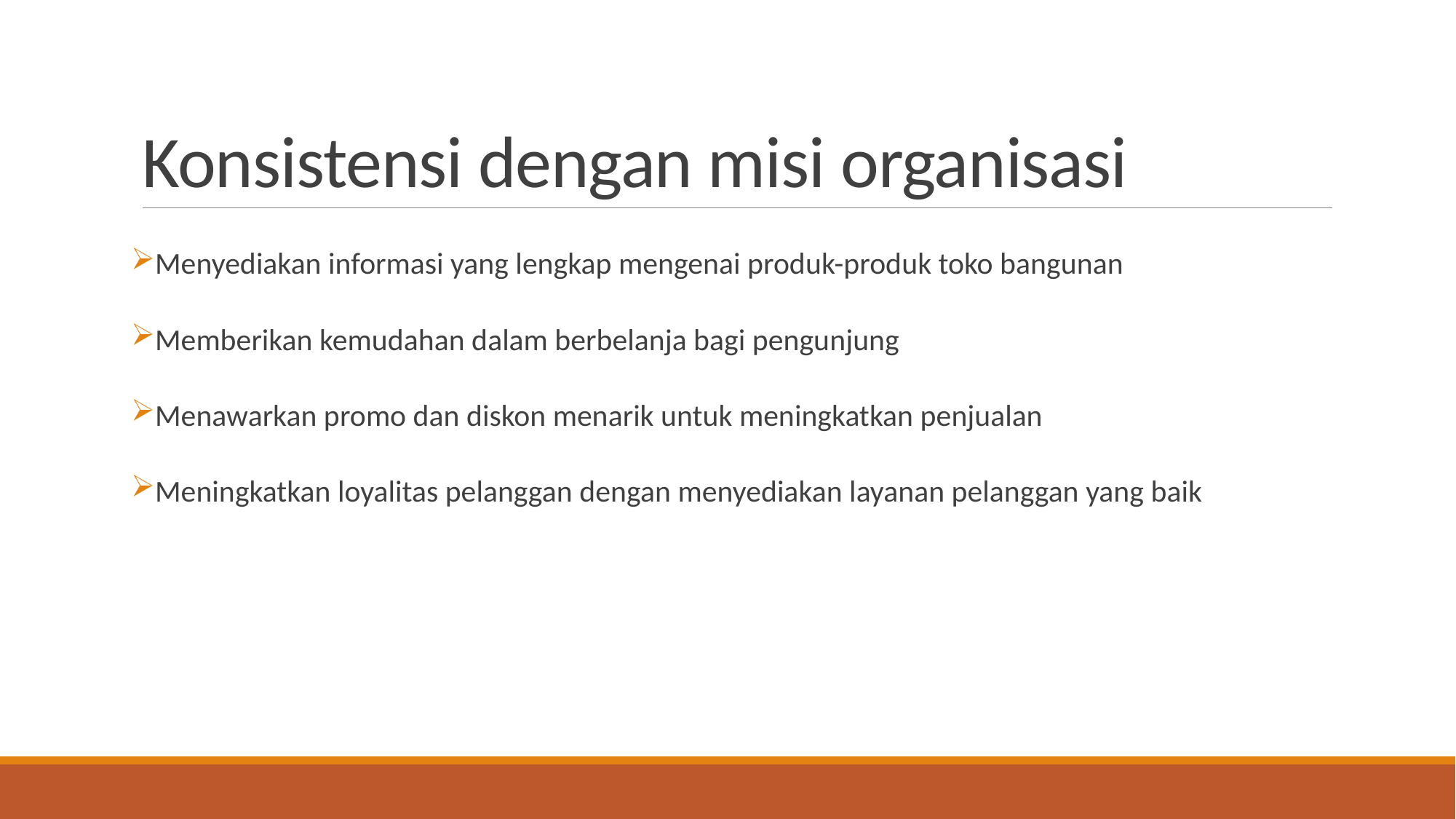

# Konsistensi dengan misi organisasi
Menyediakan informasi yang lengkap mengenai produk-produk toko bangunan
Memberikan kemudahan dalam berbelanja bagi pengunjung
Menawarkan promo dan diskon menarik untuk meningkatkan penjualan
Meningkatkan loyalitas pelanggan dengan menyediakan layanan pelanggan yang baik